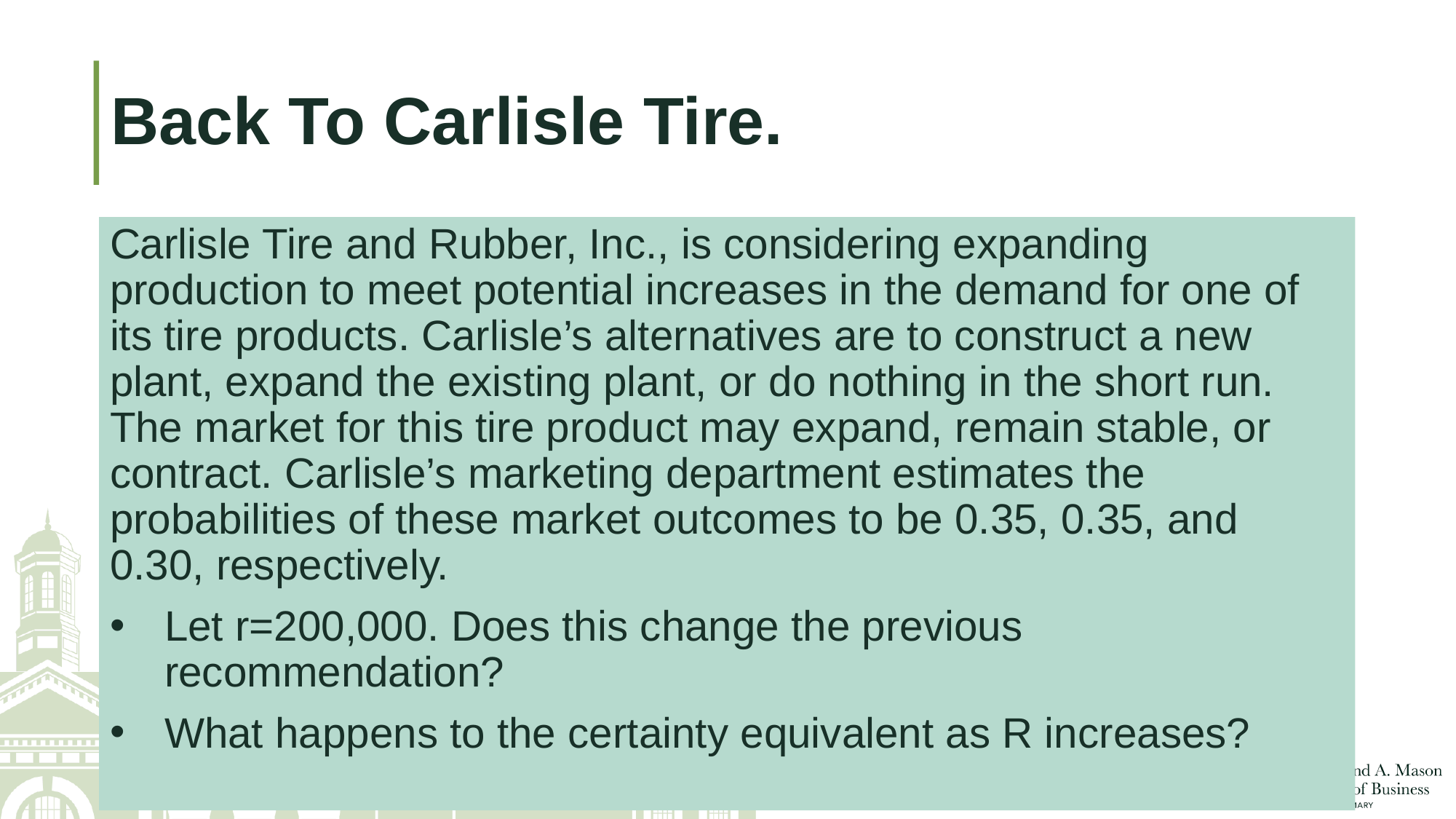

# Back To Carlisle Tire.
Carlisle Tire and Rubber, Inc., is considering expanding production to meet potential increases in the demand for one of its tire products. Carlisle’s alternatives are to construct a new plant, expand the existing plant, or do nothing in the short run. The market for this tire product may expand, remain stable, or contract. Carlisle’s marketing department estimates the probabilities of these market outcomes to be 0.35, 0.35, and 0.30, respectively.
Let r=200,000. Does this change the previous recommendation?
What happens to the certainty equivalent as R increases?